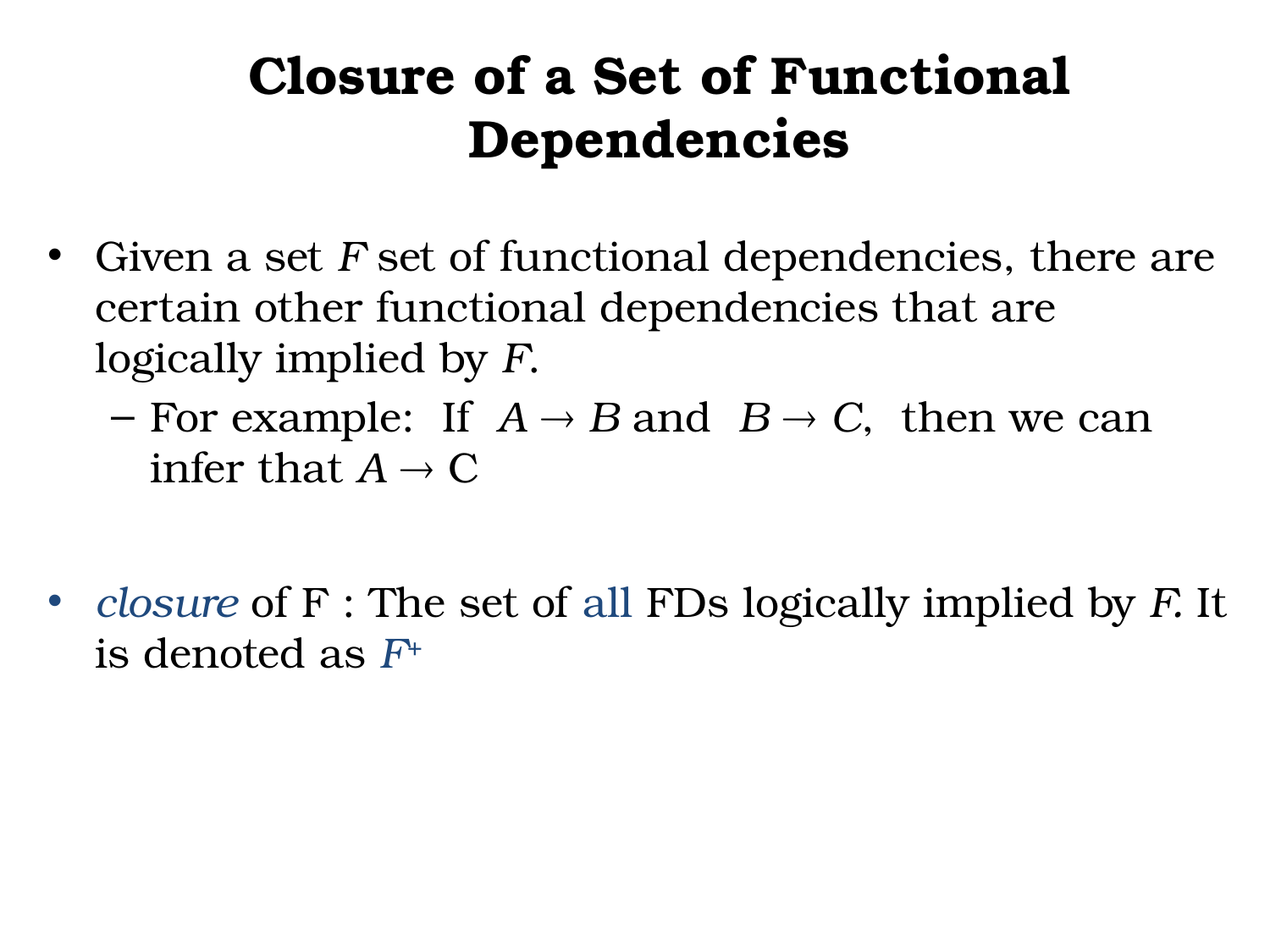

# Closure of a Set of Functional Dependencies
Given a set F set of functional dependencies, there are certain other functional dependencies that are logically implied by F.
For example:  If  A → B and  B → C,  then we can infer that A → C

closure of F : The set of all FDs logically implied by F. It is denoted as F+